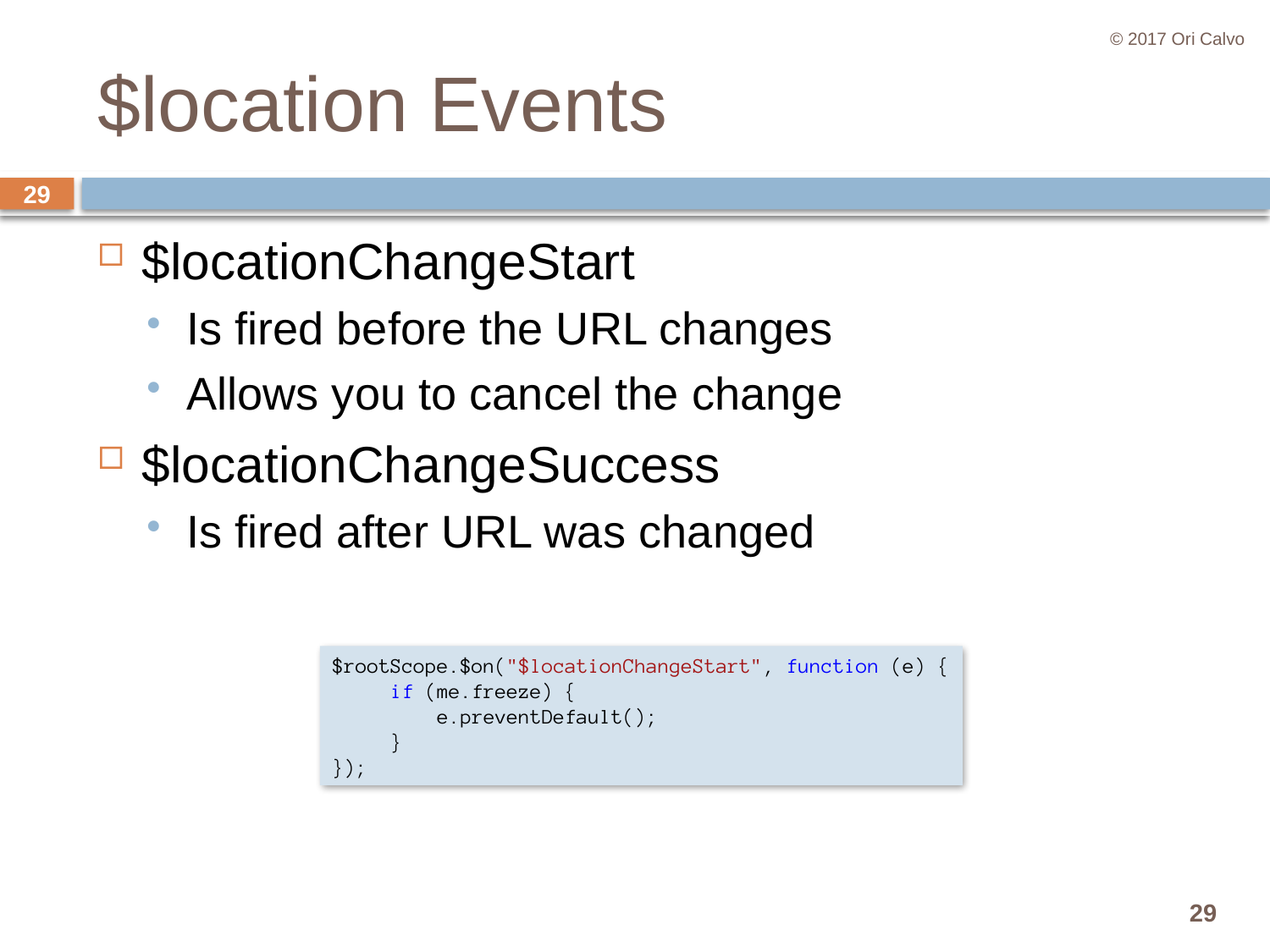

© 2017 Ori Calvo
# $location Events
29
$locationChangeStart
Is fired before the URL changes
Allows you to cancel the change
$locationChangeSuccess
Is fired after URL was changed
$rootScope.$on("$locationChangeStart", function (e) {
     if (me.freeze) {
         e.preventDefault();
     }
});